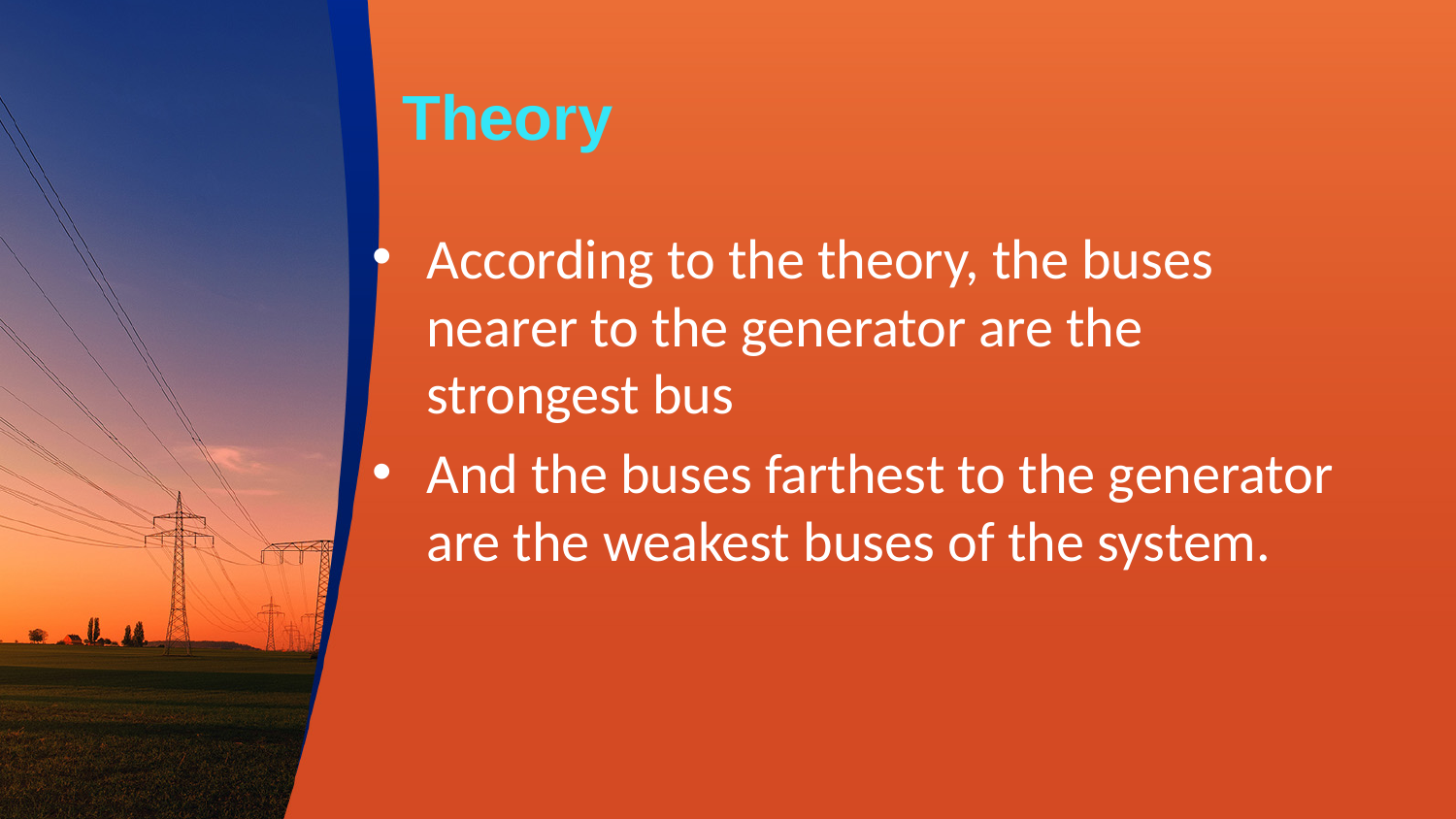

# Theory
According to the theory, the buses nearer to the generator are the strongest bus
And the buses farthest to the generator are the weakest buses of the system.